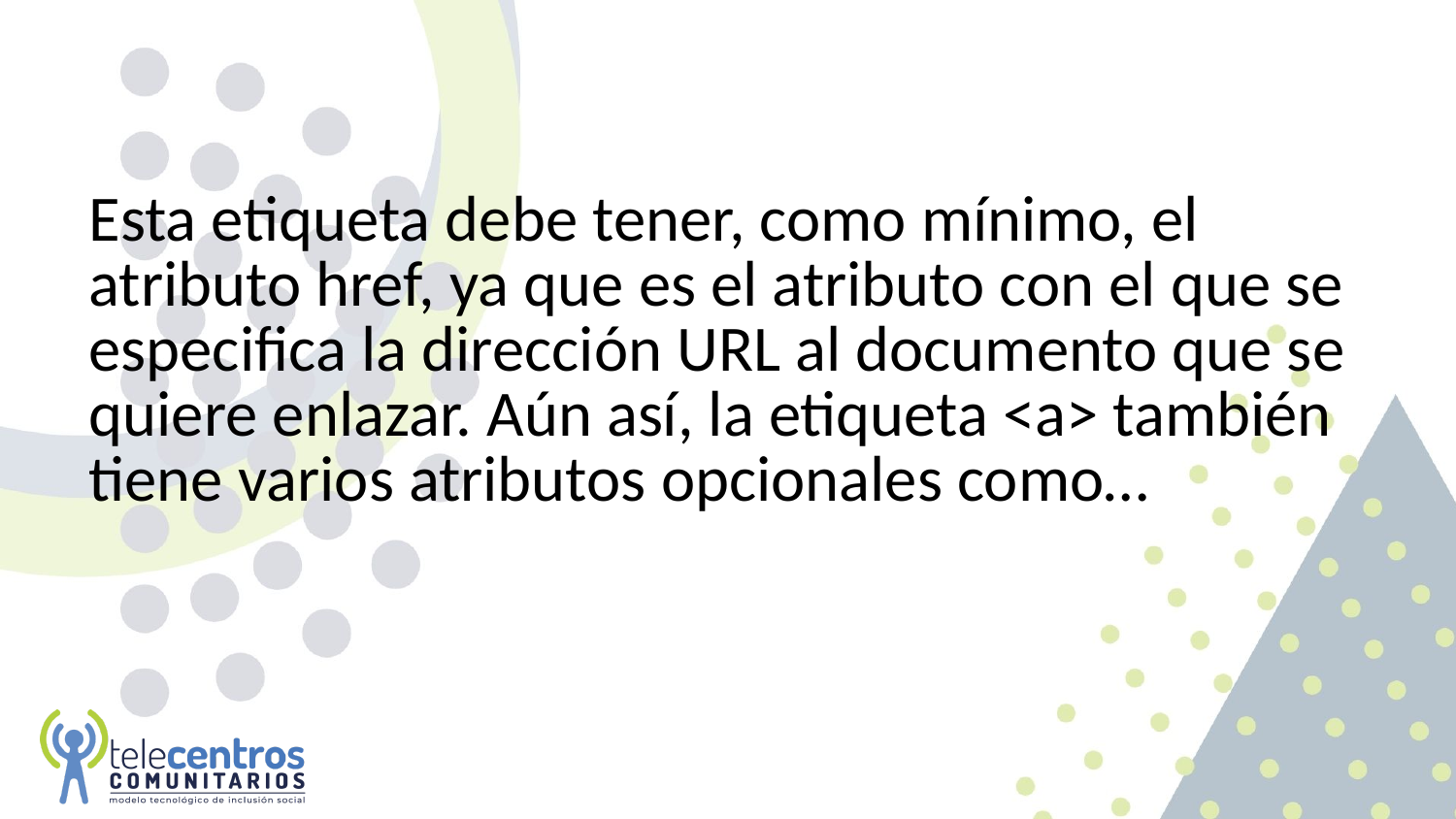

#
Esta etiqueta debe tener, como mínimo, el atributo href, ya que es el atributo con el que se especifica la dirección URL al documento que se quiere enlazar. Aún así, la etiqueta <a> también tiene varios atributos opcionales como…